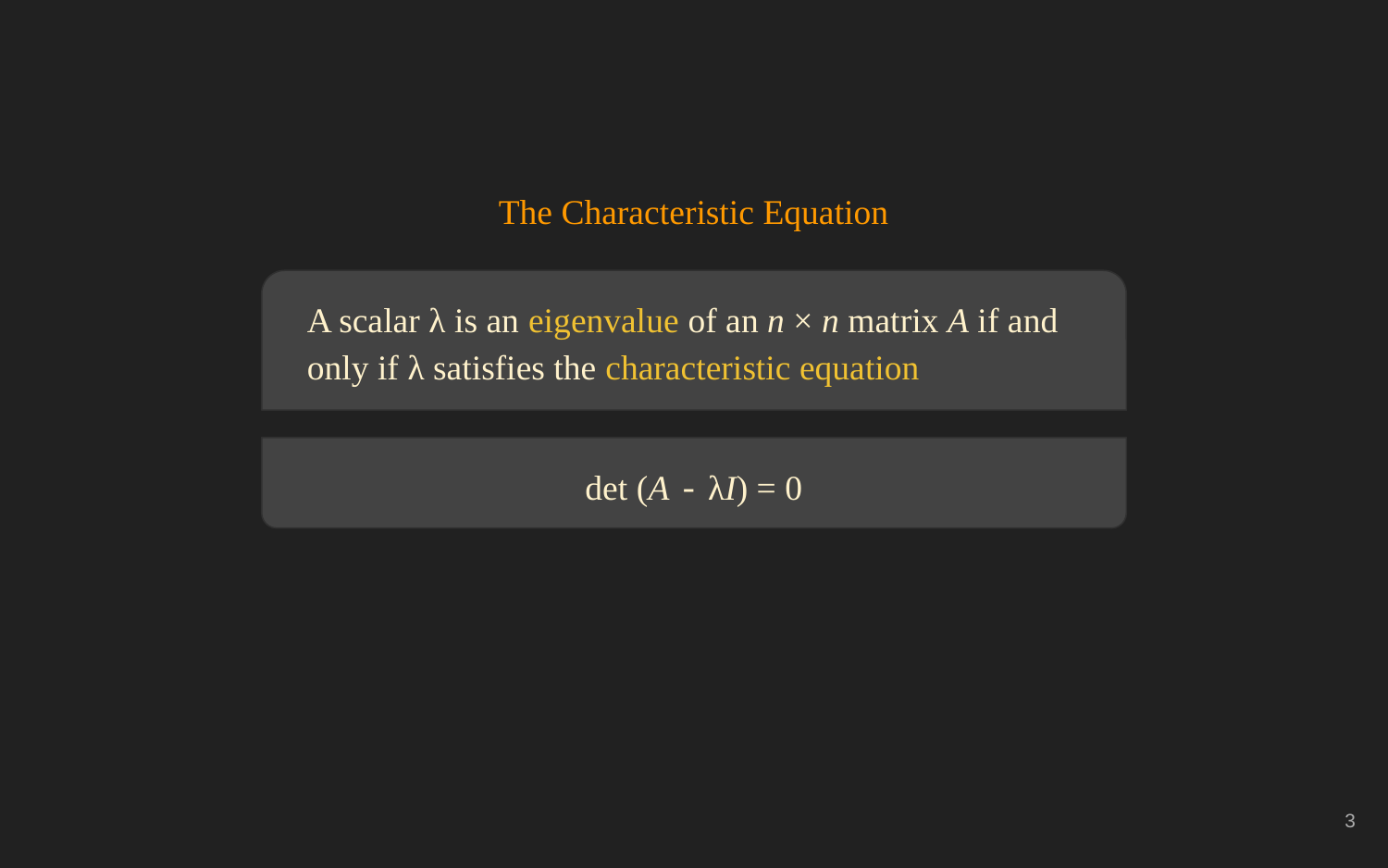

The Characteristic Equation

A scalar λ is an eigenvalue of an n × n matrix A if and only if λ satisfies the characteristic equation

det (A - λI) = 0
3